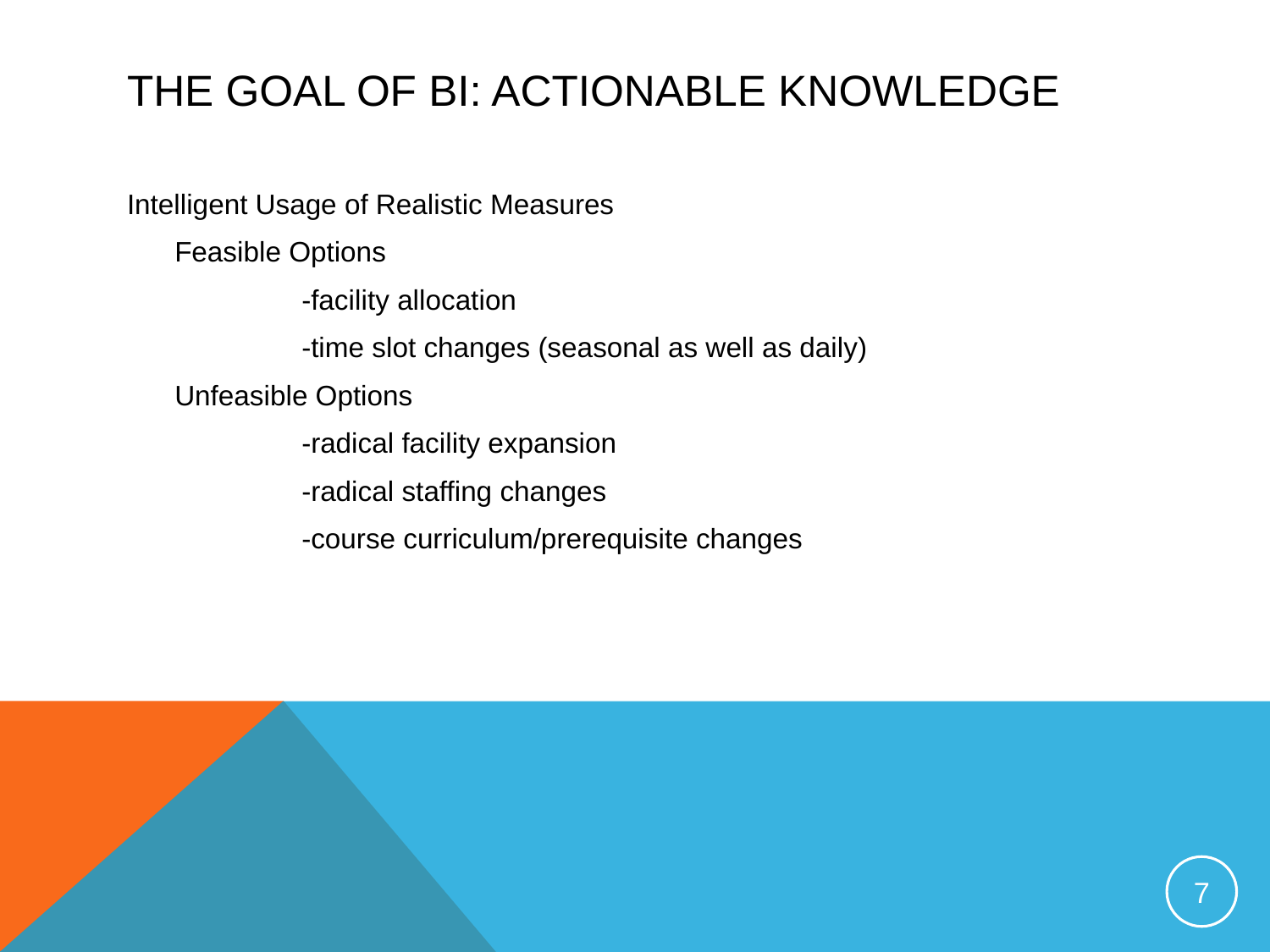

# The GOAL OF BI: ACTIONABLE KNOWLEDGE
Intelligent Usage of Realistic Measures
	Feasible Options
		-facility allocation
		-time slot changes (seasonal as well as daily)
	Unfeasible Options
		-radical facility expansion
		-radical staffing changes
		-course curriculum/prerequisite changes

7